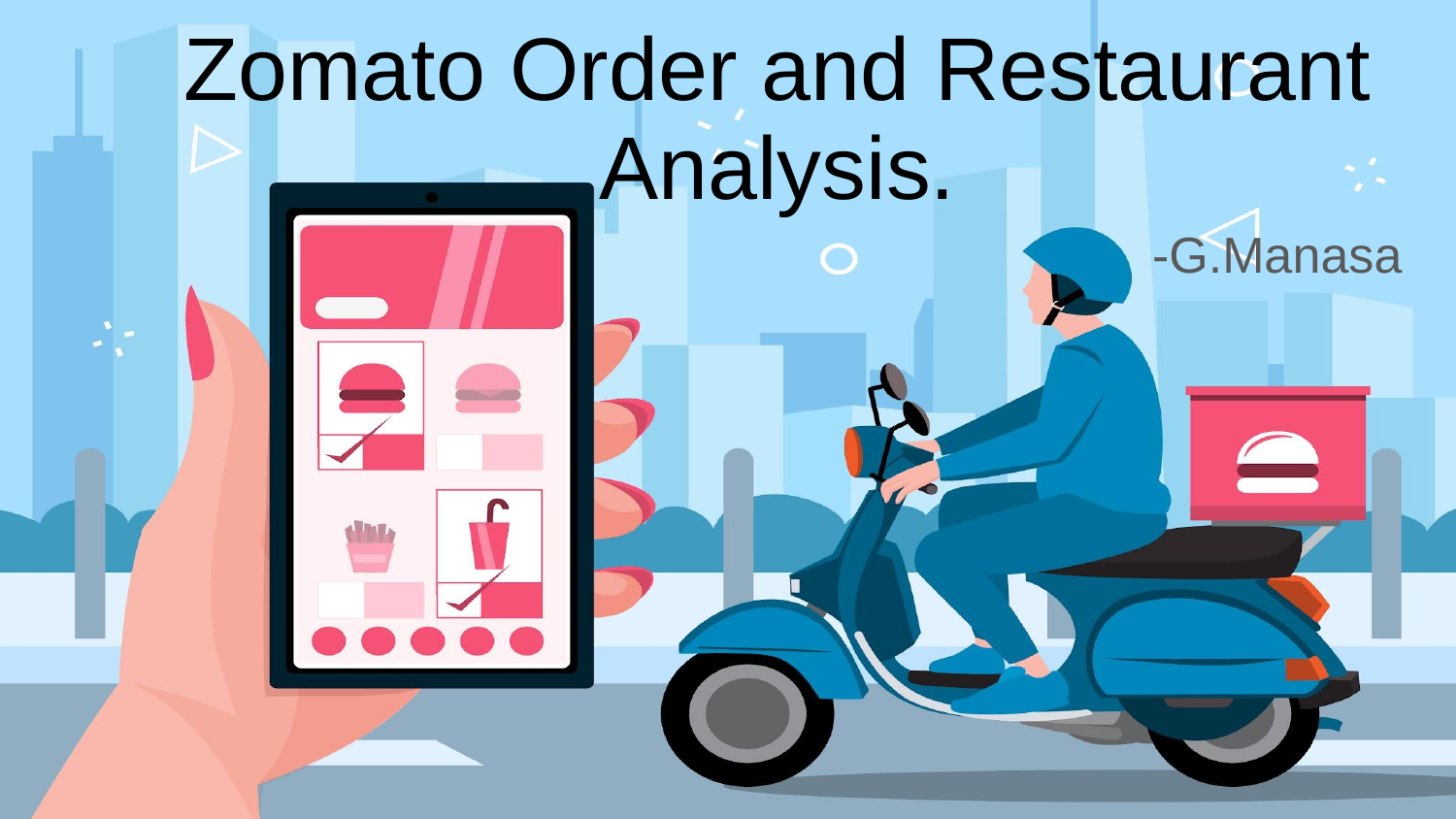

# Zomato Order and Restaurant Analysis.
-G.Manasa